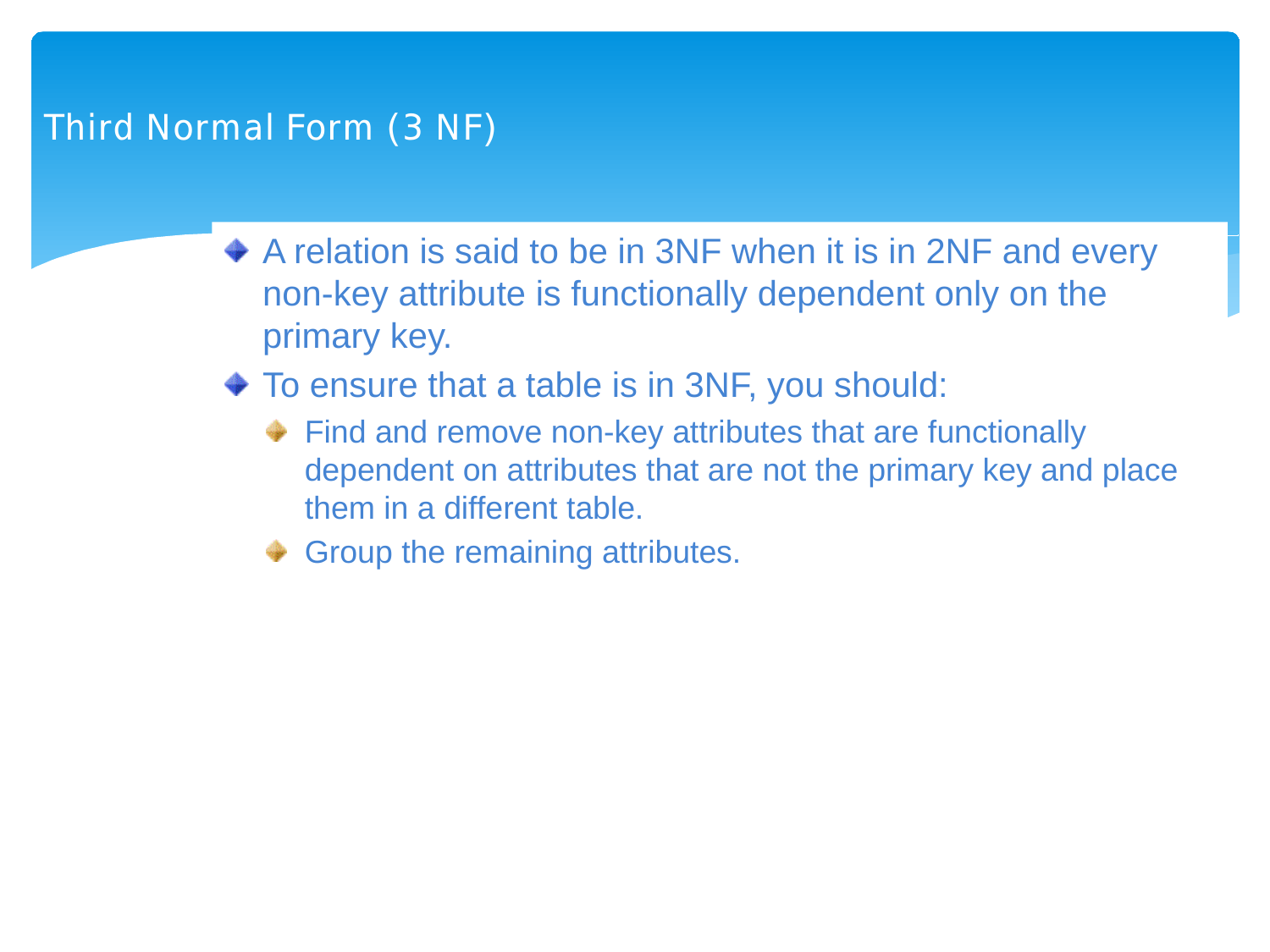

Third Normal Form (3 NF)
A relation is said to be in 3NF when it is in 2NF and every non-key attribute is functionally dependent only on the primary key.
To ensure that a table is in 3NF, you should:
Find and remove non-key attributes that are functionally dependent on attributes that are not the primary key and place them in a different table.
Group the remaining attributes.